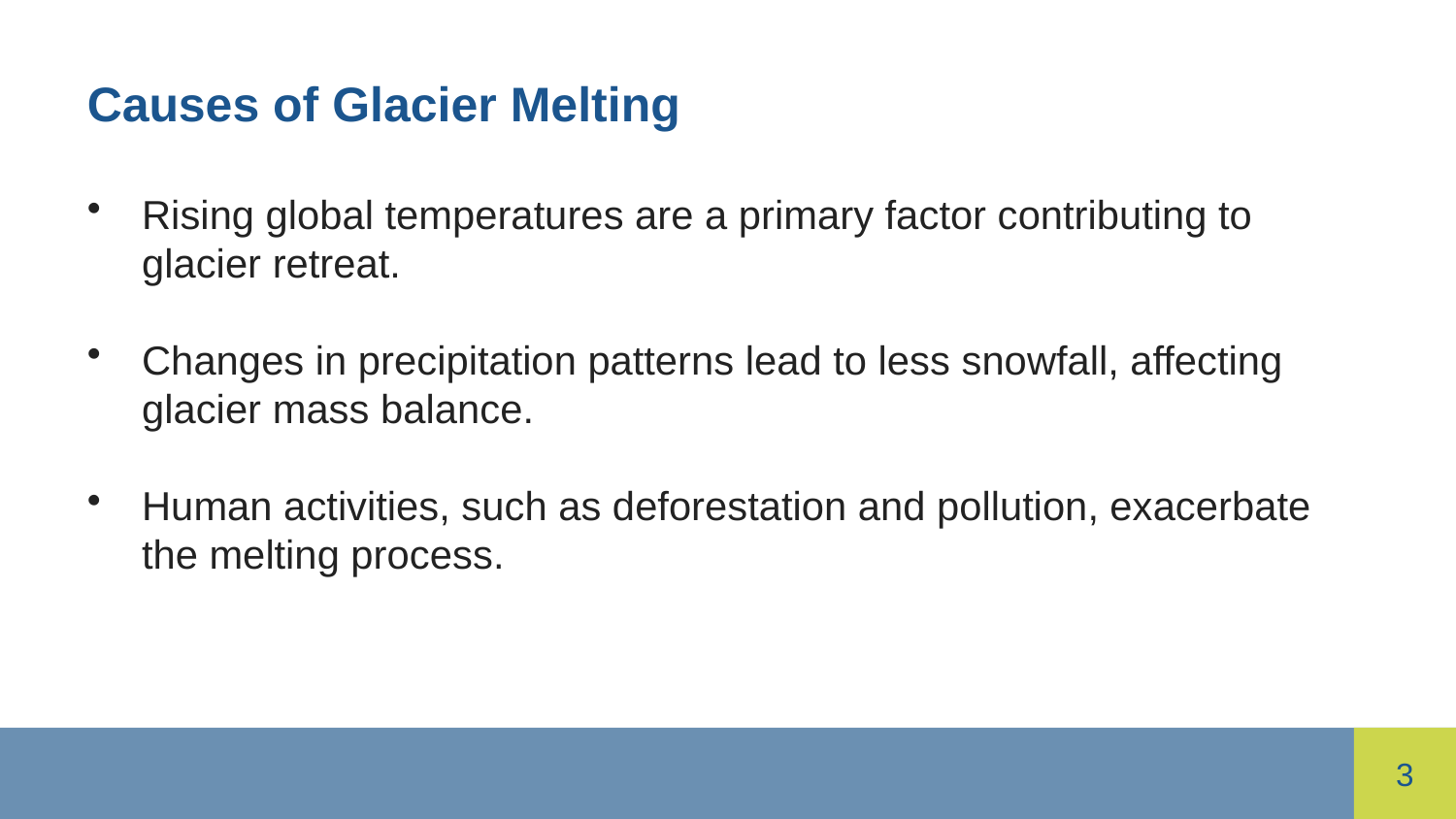

Causes of Glacier Melting
Rising global temperatures are a primary factor contributing to glacier retreat.

Changes in precipitation patterns lead to less snowfall, affecting glacier mass balance.

Human activities, such as deforestation and pollution, exacerbate the melting process.

3